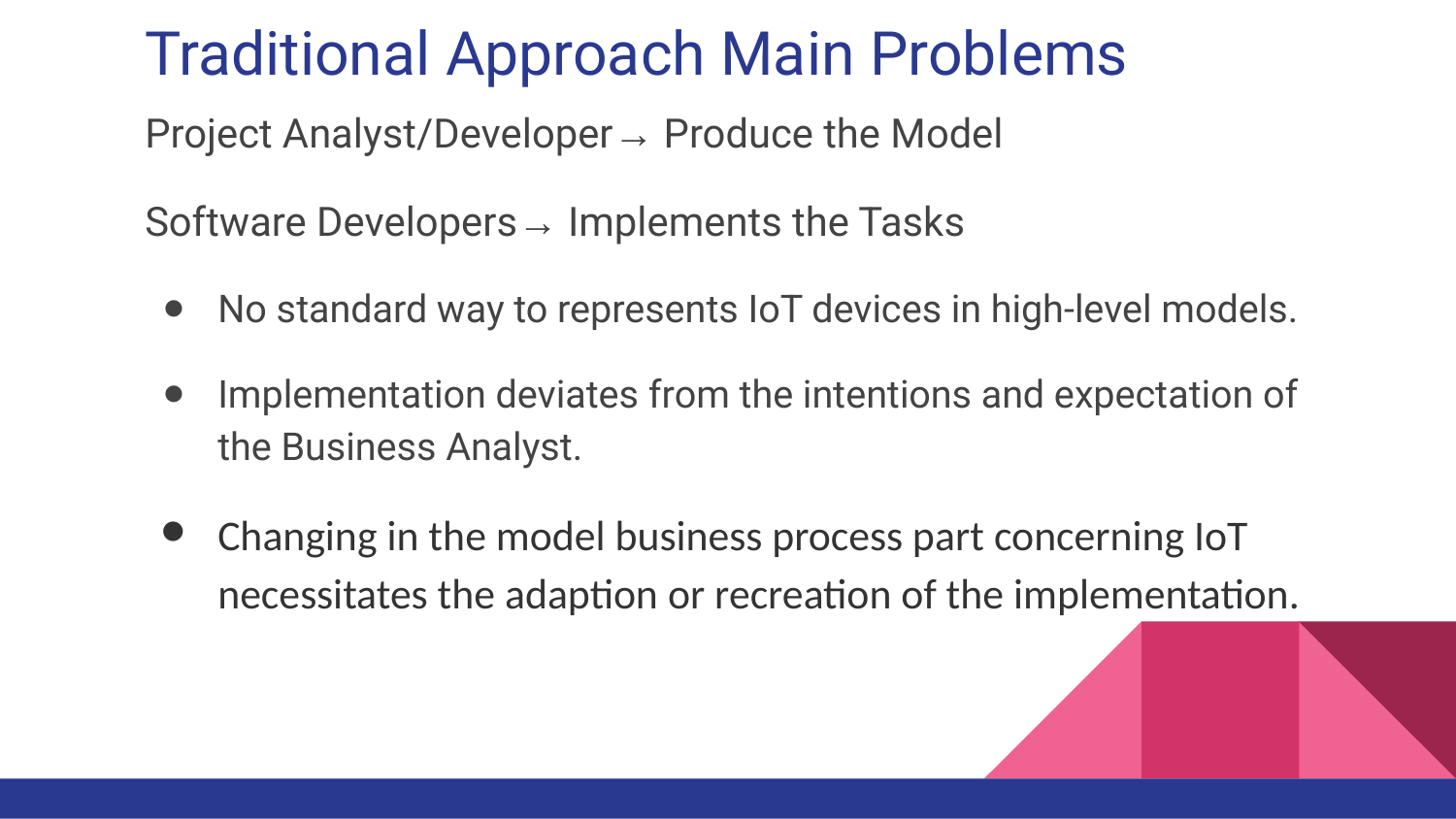

# Traditional Approach Main Problems
Project Analyst/Developer→ Produce the Model
Software Developers→ Implements the Tasks
No standard way to represents IoT devices in high-level models.
Implementation deviates from the intentions and expectation of  the Business Analyst.
Changing in the model business process part concerning IoT  necessitates the adaption or recreation of the implementation.